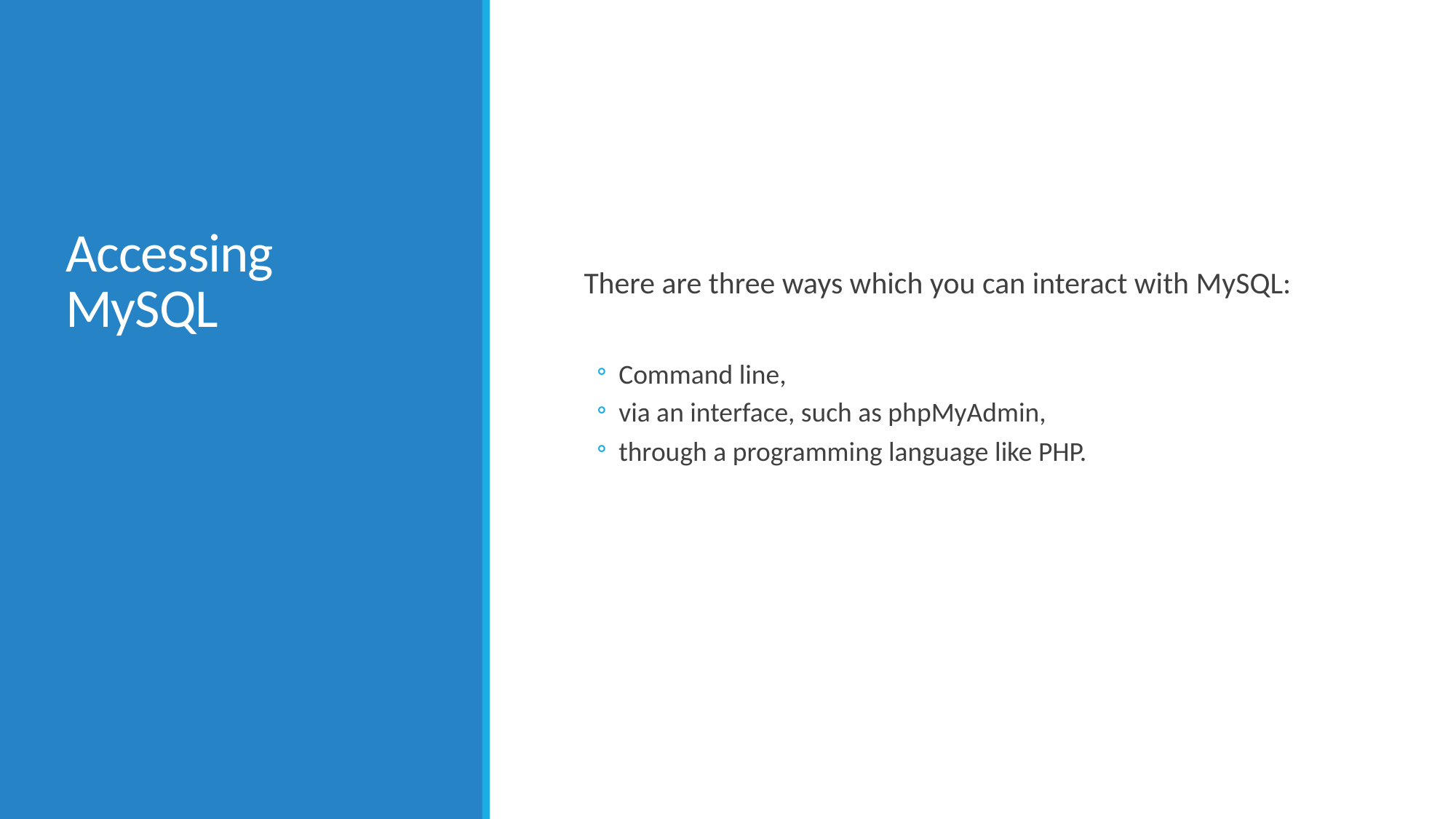

# Accessing MySQL
There are three ways which you can interact with MySQL:

Command line,
via an interface, such as phpMyAdmin,
through a programming language like PHP.